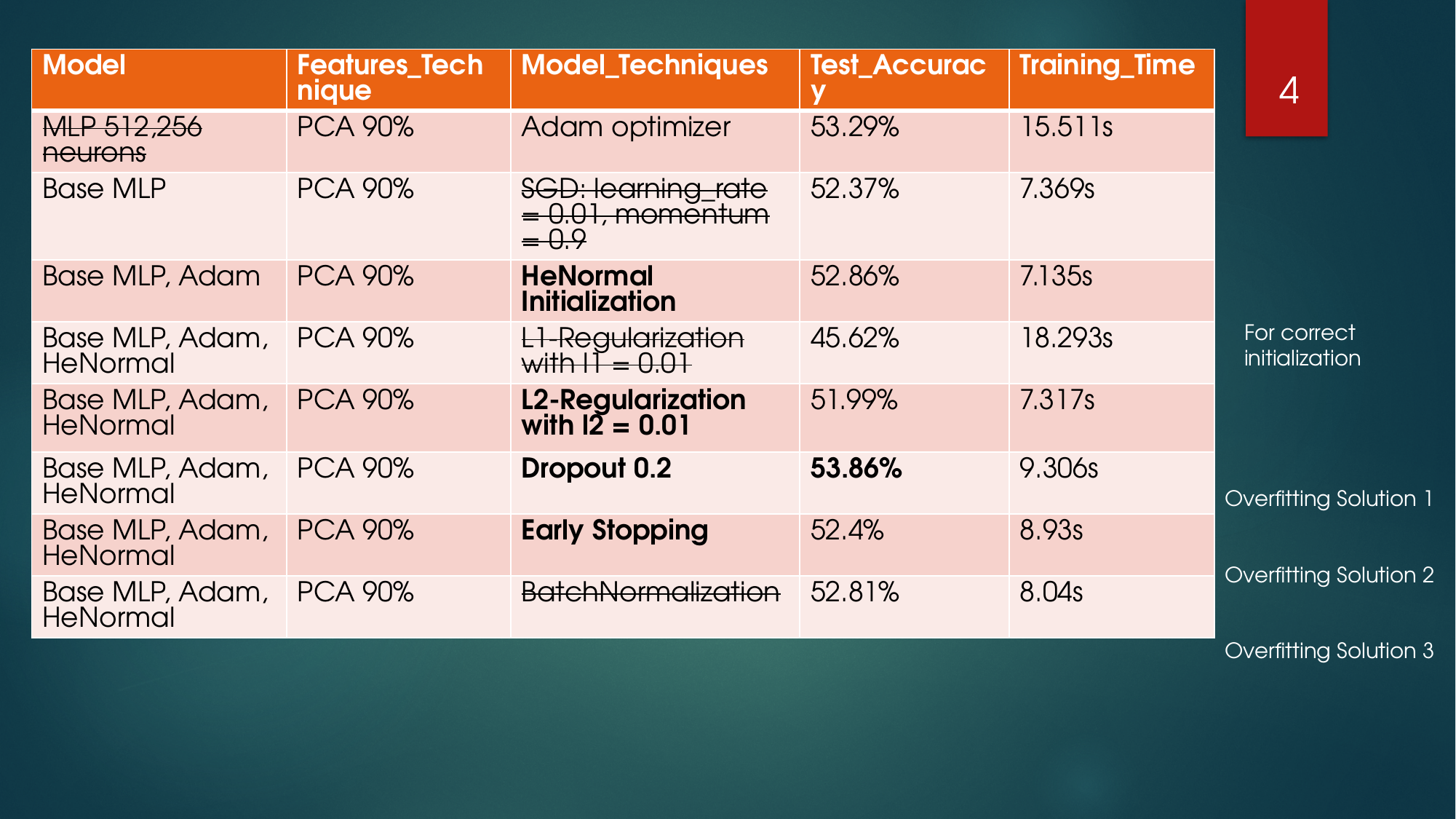

| Model | Features\_Technique | Model\_Techniques | Test\_Accuracy | Training\_Time |
| --- | --- | --- | --- | --- |
| MLP 512,256 neurons | PCA 90% | Adam optimizer | 53.29% | 15.511s |
| Base MLP | PCA 90% | SGD: learning\_rate = 0.01, momentum = 0.9 | 52.37% | 7.369s |
| Base MLP, Adam | PCA 90% | HeNormal Initialization | 52.86% | 7.135s |
| Base MLP, Adam, HeNormal | PCA 90% | L1-Regularization with l1 = 0.01 | 45.62% | 18.293s |
| Base MLP, Adam, HeNormal | PCA 90% | L2-Regularization with l2 = 0.01 | 51.99% | 7.317s |
| Base MLP, Adam, HeNormal | PCA 90% | Dropout 0.2 | 53.86% | 9.306s |
| Base MLP, Adam, HeNormal | PCA 90% | Early Stopping | 52.4% | 8.93s |
| Base MLP, Adam, HeNormal | PCA 90% | BatchNormalization | 52.81% | 8.04s |
4
For correct initialization
Overfitting Solution 1
Overfitting Solution 2
Overfitting Solution 3